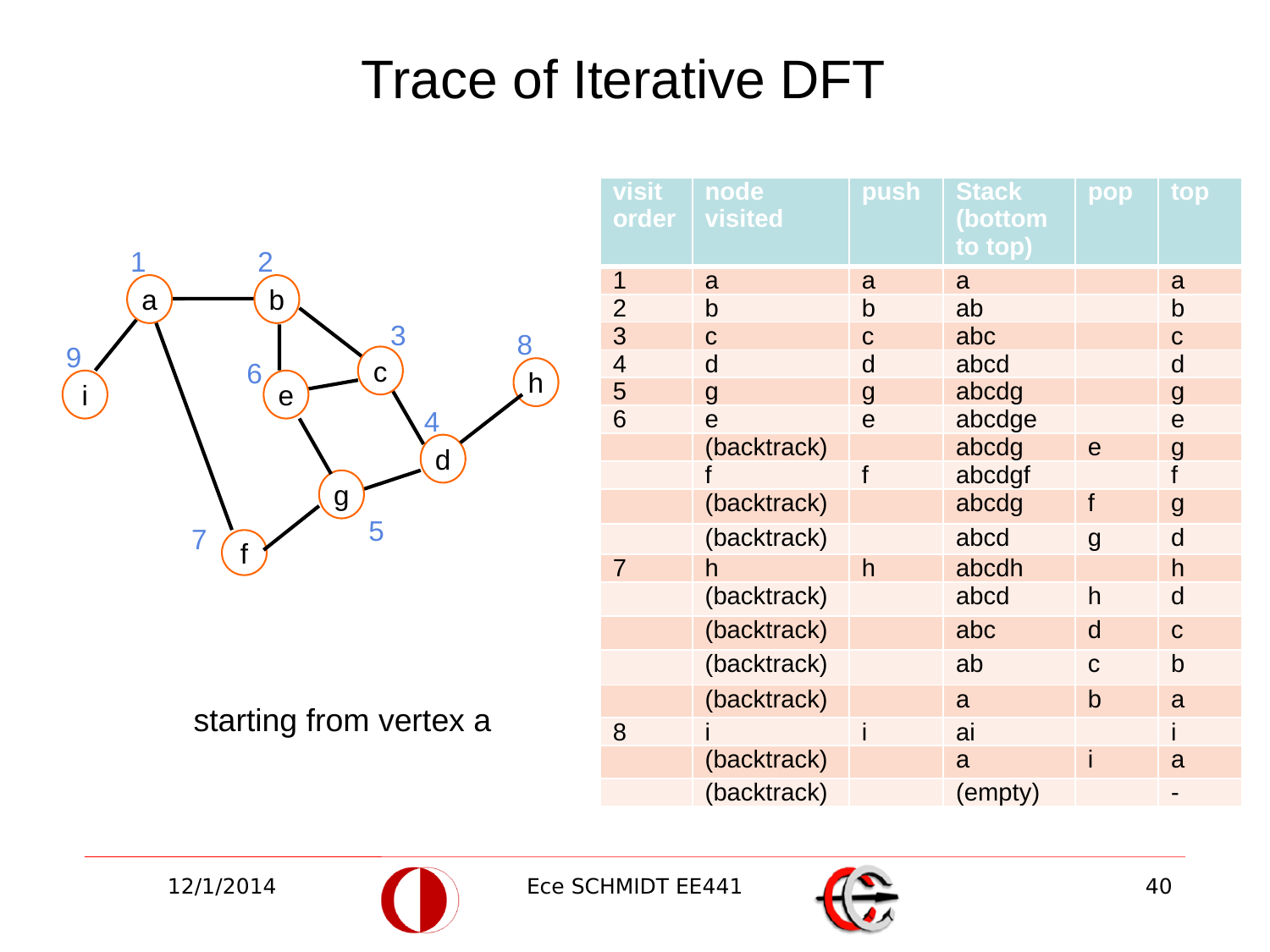

# Trace of Iterative DFT
| visit order | node visited | push | Stack (bottom to top) | pop | top |
| --- | --- | --- | --- | --- | --- |
| 1 | a | a | a |  | a |
| 2 | b | b | ab |  | b |
| 3 | c | c | abc |  | c |
| 4 | d | d | abcd |  | d |
| 5 | g | g | abcdg |  | g |
| 6 | e | e | abcdge |  | e |
|  | (backtrack) |  | abcdg | e | g |
|  | f | f | abcdgf |  | f |
|  | (backtrack) |  | abcdg | f | g |
|  | (backtrack) |  | abcd | g | d |
| 7 | h | h | abcdh |  | h |
|  | (backtrack) |  | abcd | h | d |
|  | (backtrack) |  | abc | d | c |
|  | (backtrack) |  | ab | c | b |
|  | (backtrack) |  | a | b | a |
| 8 | i | i | ai |  | i |
|  | (backtrack) |  | a | i | a |
|  | (backtrack) |  | (empty) |  | - |
1
2
3
8
9
6
4
5
7
a
b

c
h
i
e

d

g

f
starting from vertex a
12/1/2014
Ece SCHMIDT EE441
40